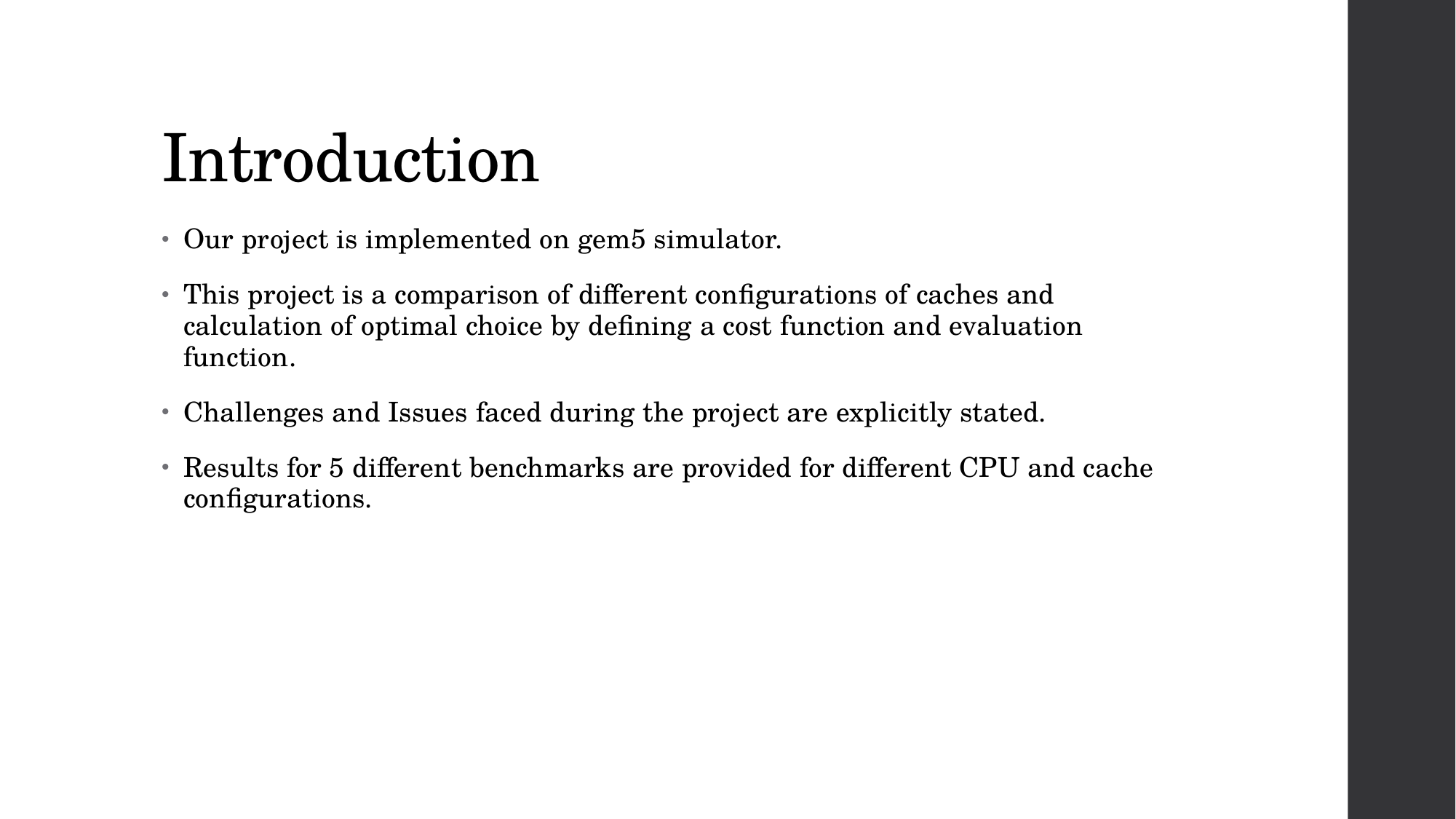

# Introduction
Our project is implemented on gem5 simulator.
This project is a comparison of different configurations of caches and calculation of optimal choice by defining a cost function and evaluation function.
Challenges and Issues faced during the project are explicitly stated.
Results for 5 different benchmarks are provided for different CPU and cache configurations.